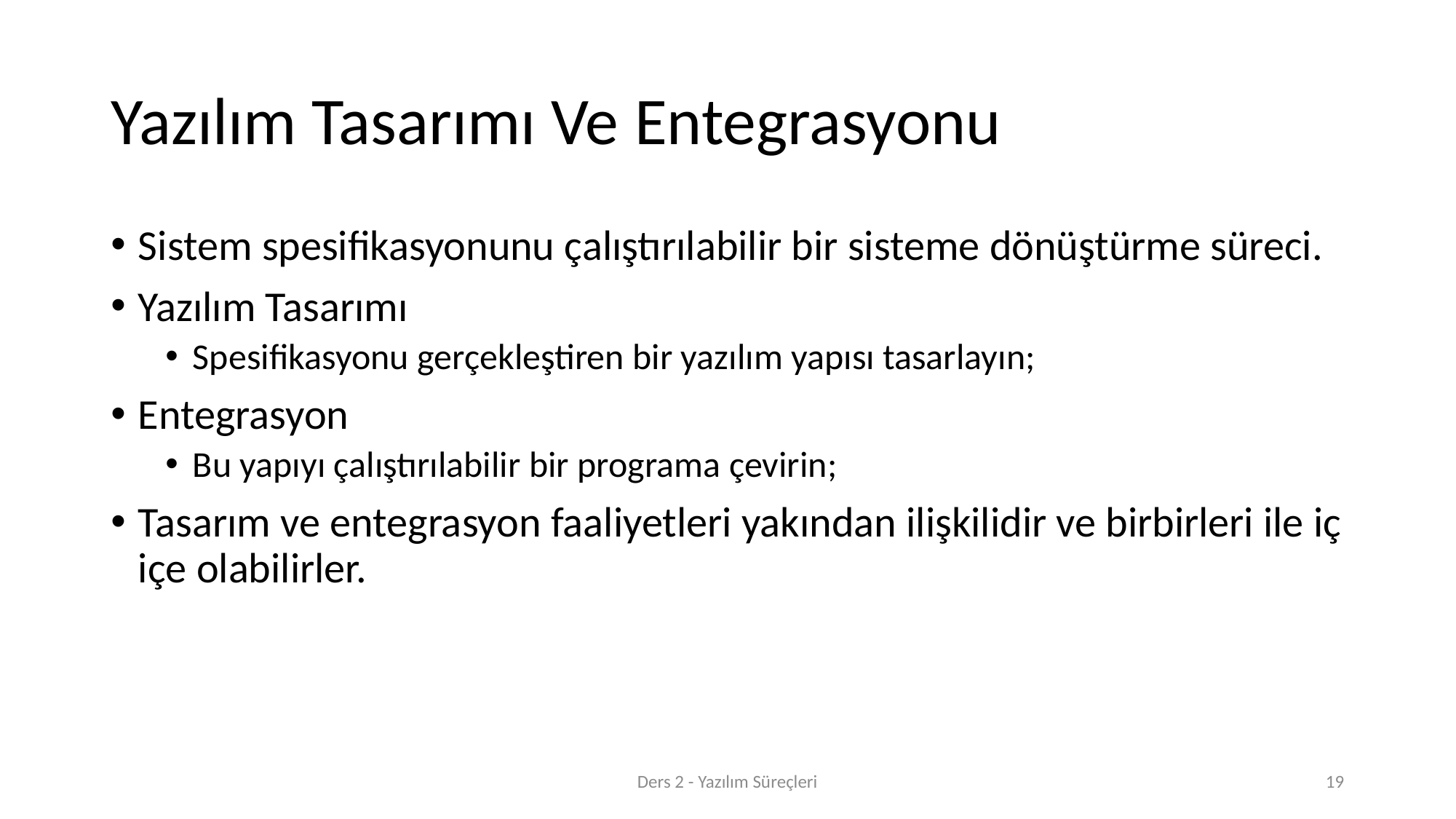

# Yazılım Tasarımı Ve Entegrasyonu
Sistem spesifikasyonunu çalıştırılabilir bir sisteme dönüştürme süreci.
Yazılım Tasarımı
Spesifikasyonu gerçekleştiren bir yazılım yapısı tasarlayın;
Entegrasyon
Bu yapıyı çalıştırılabilir bir programa çevirin;
Tasarım ve entegrasyon faaliyetleri yakından ilişkilidir ve birbirleri ile iç içe olabilirler.
Ders 2 - Yazılım Süreçleri
19